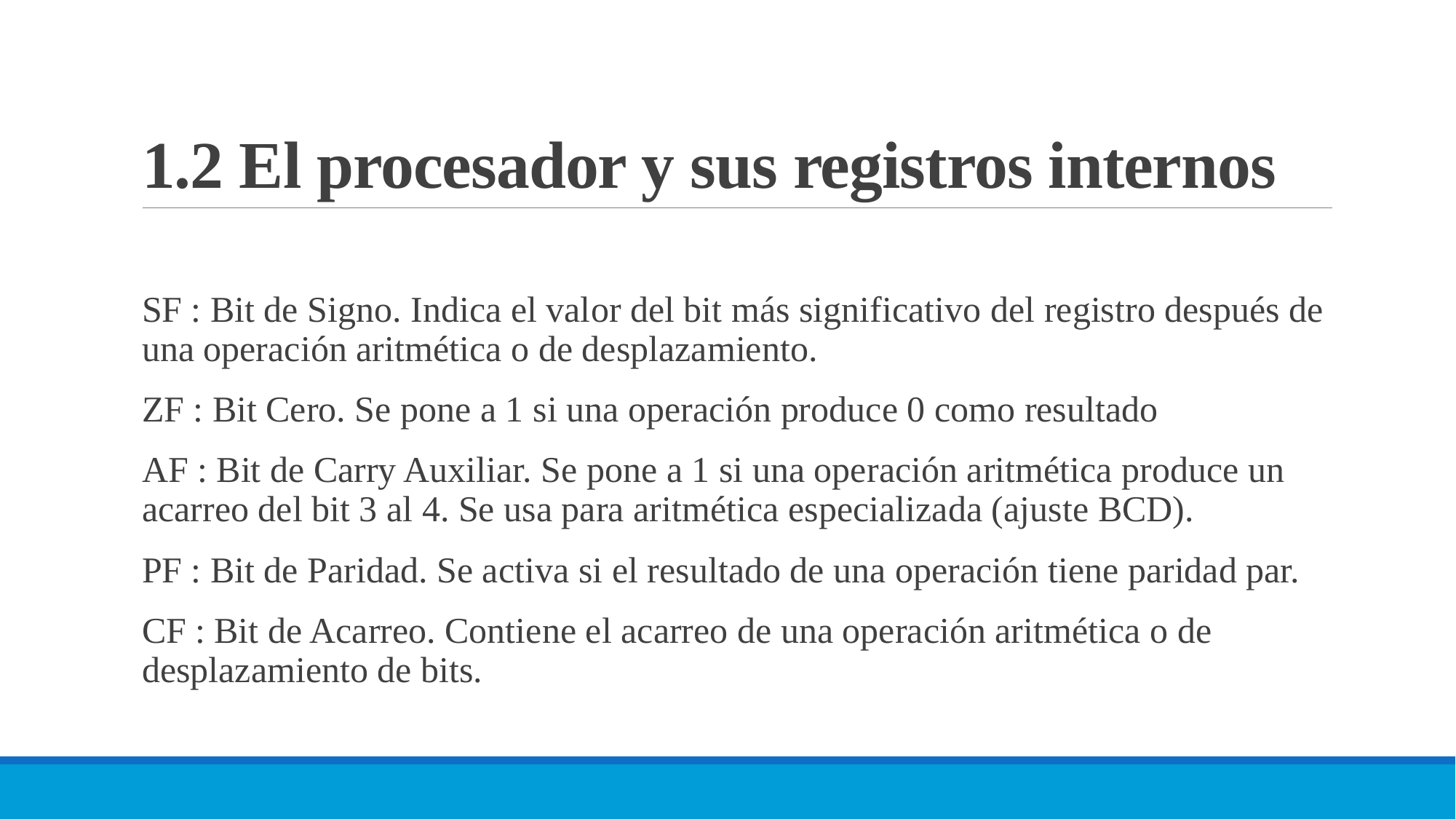

# 1.2 El procesador y sus registros internos

SF : Bit de Signo. Indica el valor del bit más significativo del registro después de una operación aritmética o de desplazamiento.
ZF : Bit Cero. Se pone a 1 si una operación produce 0 como resultado
AF : Bit de Carry Auxiliar. Se pone a 1 si una operación aritmética produce un acarreo del bit 3 al 4. Se usa para aritmética especializada (ajuste BCD).
PF : Bit de Paridad. Se activa si el resultado de una operación tiene paridad par.
CF : Bit de Acarreo. Contiene el acarreo de una operación aritmética o de desplazamiento de bits.